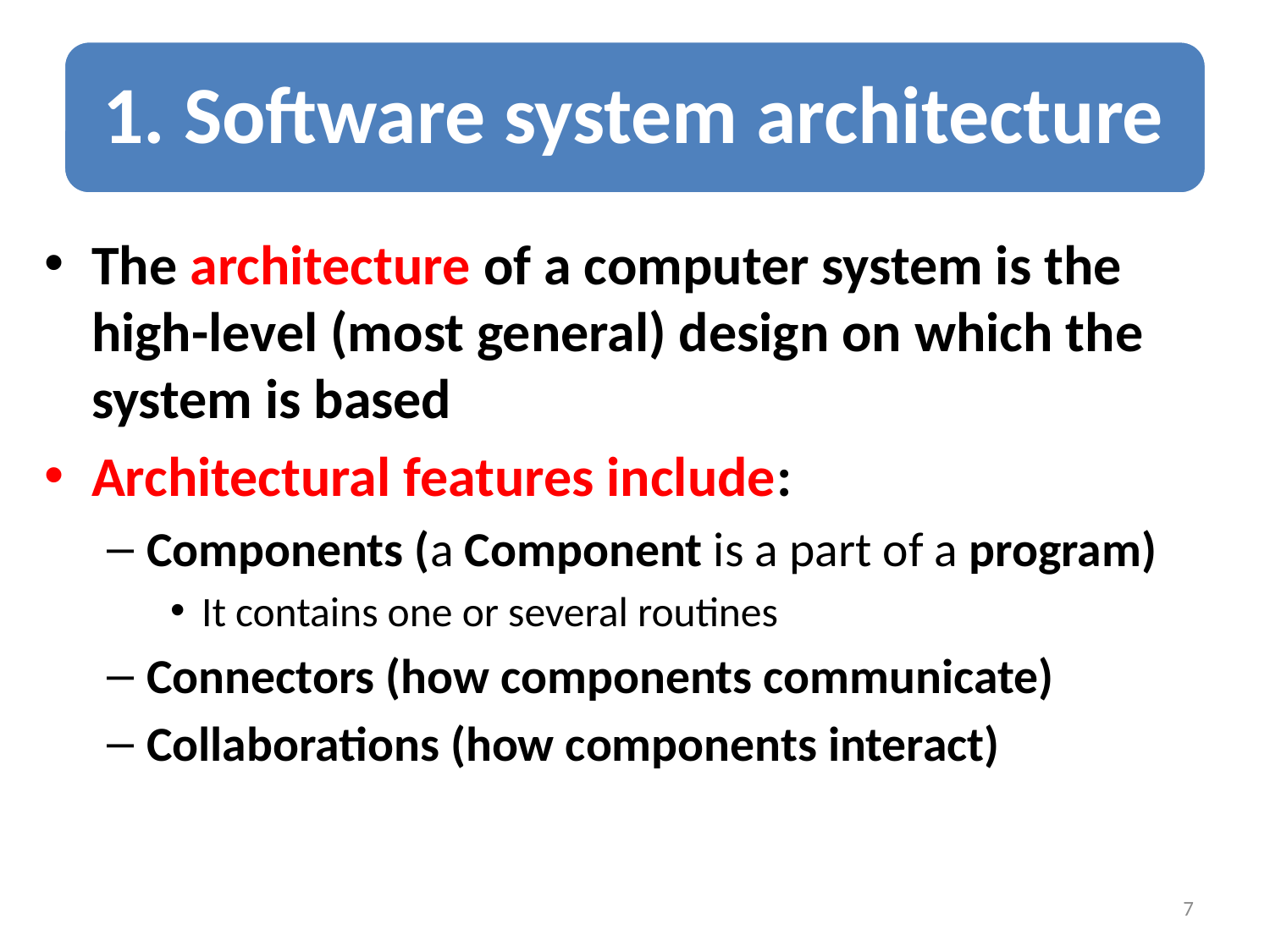

1. Software system architecture
The architecture of a computer system is the high-level (most general) design on which the system is based
Architectural features include:
Components (a Component is a part of a program)
It contains one or several routines
Connectors (how components communicate)
Collaborations (how components interact)

7